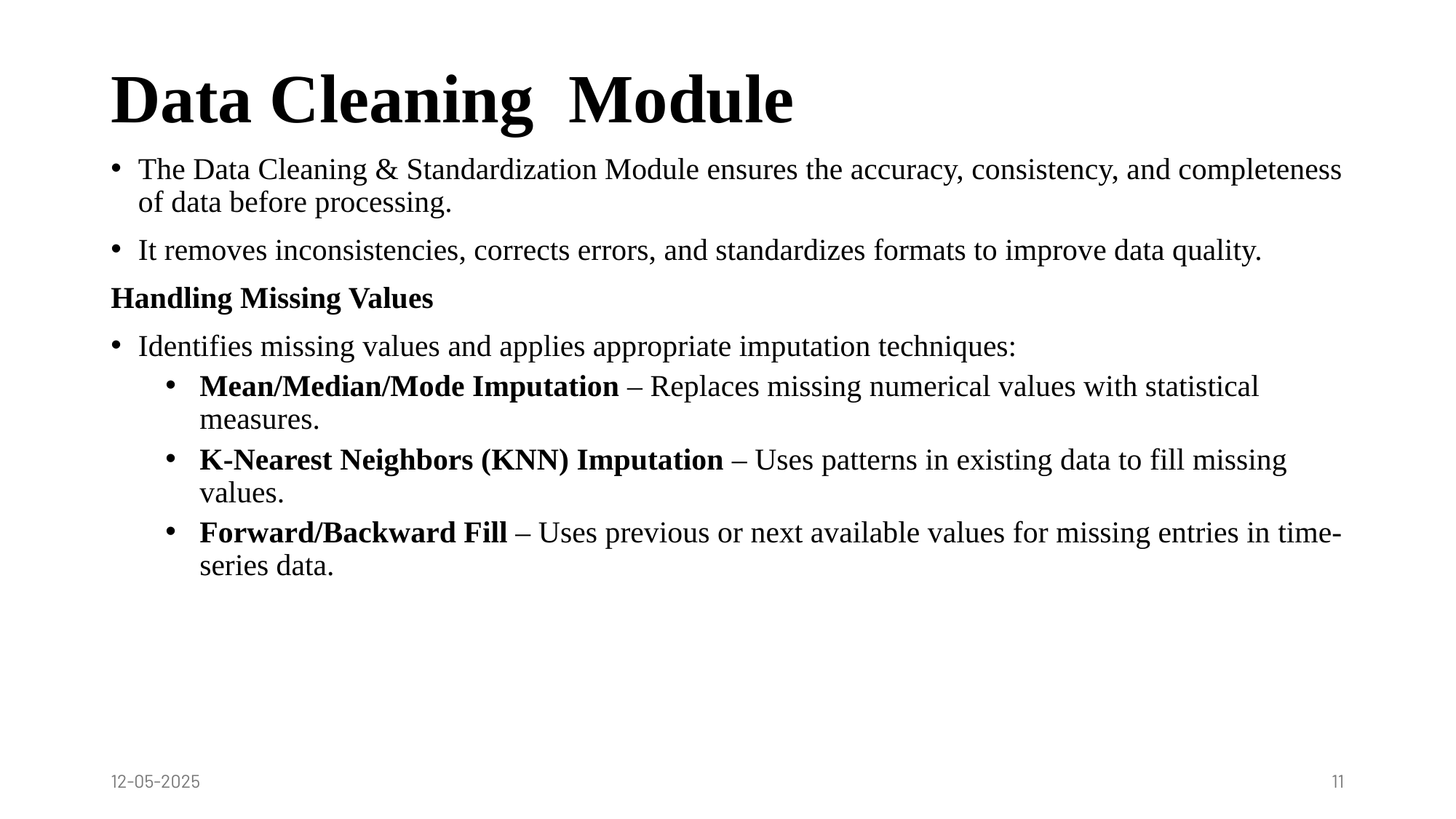

Data Cleaning  Module
The Data Cleaning & Standardization Module ensures the accuracy, consistency, and completeness of data before processing.
It removes inconsistencies, corrects errors, and standardizes formats to improve data quality.
Handling Missing Values
Identifies missing values and applies appropriate imputation techniques:
Mean/Median/Mode Imputation – Replaces missing numerical values with statistical measures.
K-Nearest Neighbors (KNN) Imputation – Uses patterns in existing data to fill missing values.
Forward/Backward Fill – Uses previous or next available values for missing entries in time-series data.

12-05-2025
11